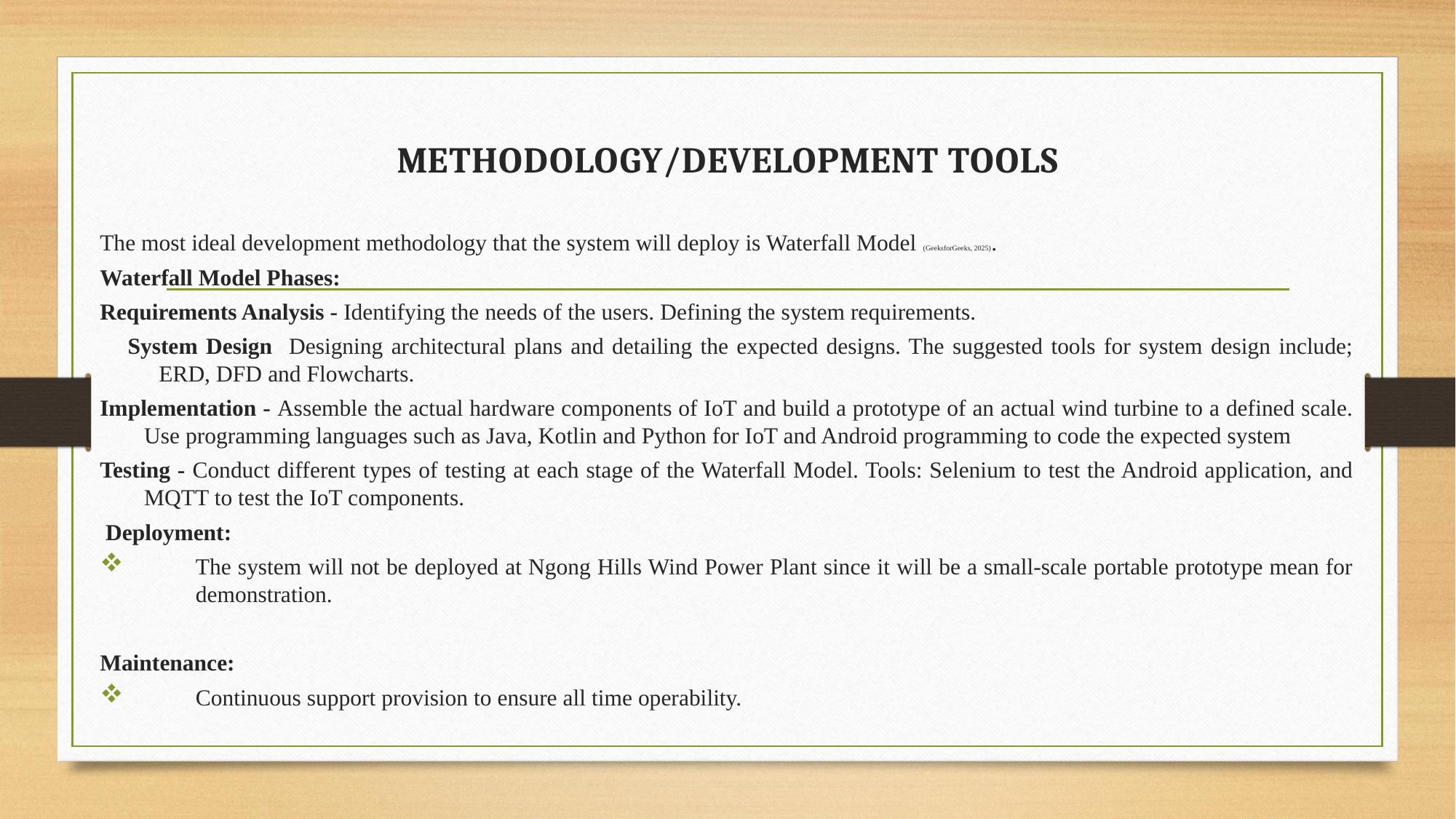

# METHODOLOGY/DEVELOPMENT TOOLS

The most ideal development methodology that the system will deploy is Waterfall Model (GeeksforGeeks, 2025).
Waterfall Model Phases:
Requirements Analysis - Identifying the needs of the users. Defining the system requirements.
 System Design  Designing architectural plans and detailing the expected designs. The suggested tools for system design include; ERD, DFD and Flowcharts.
Implementation - Assemble the actual hardware components of IoT and build a prototype of an actual wind turbine to a defined scale. Use programming languages such as Java, Kotlin and Python for IoT and Android programming to code the expected system
Testing - Conduct different types of testing at each stage of the Waterfall Model. Tools: Selenium to test the Android application, and MQTT to test the IoT components.
 Deployment:
The system will not be deployed at Ngong Hills Wind Power Plant since it will be a small-scale portable prototype mean for demonstration.

Maintenance:
Continuous support provision to ensure all time operability.